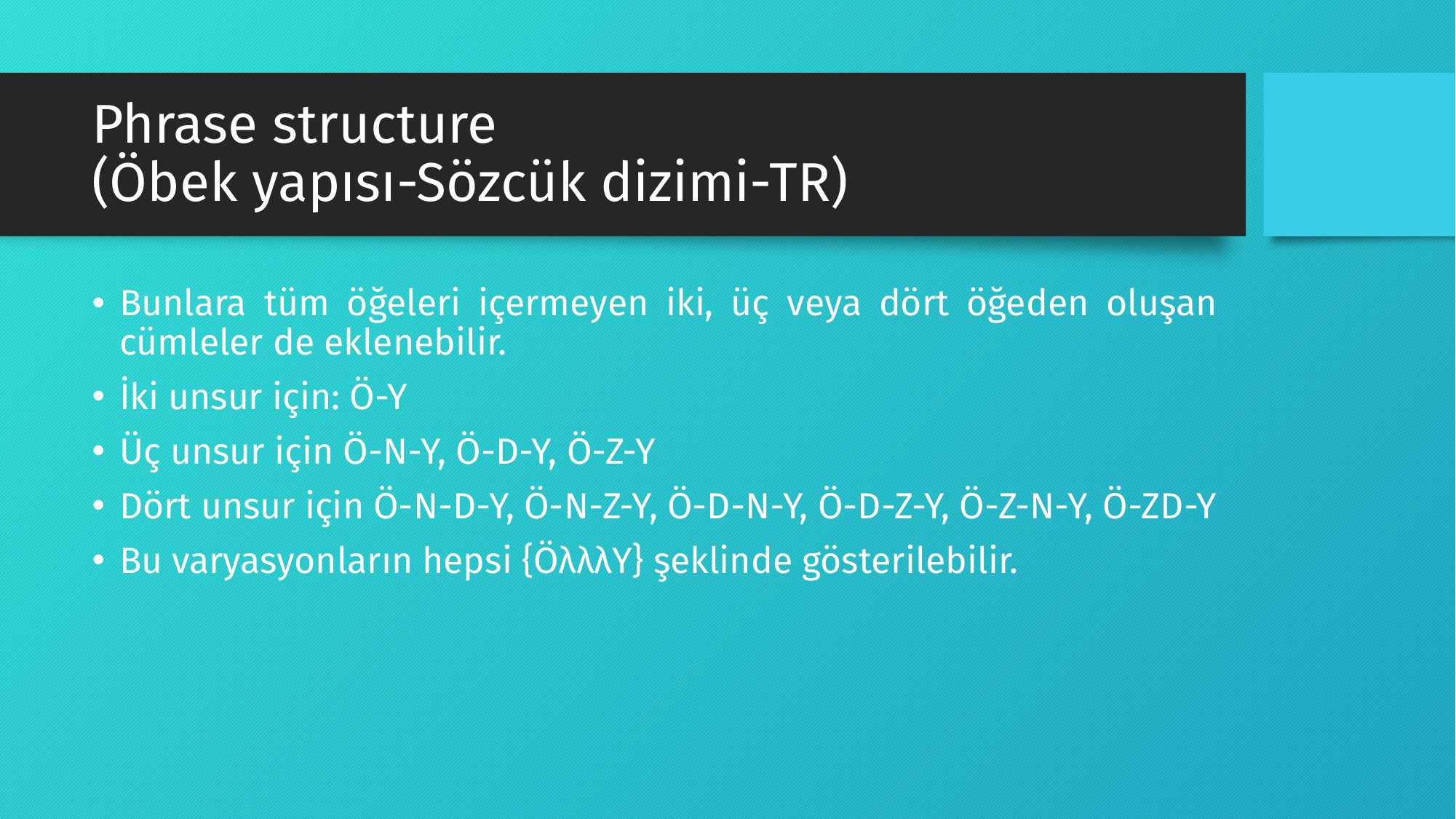

# Phrase structure (Öbek yapısı-Sözcük dizimi-TR)
Bunlara tüm öğeleri içermeyen iki, üç veya dört öğeden oluşan cümleler de eklenebilir.
İki unsur için: Ö-Y
Üç unsur için Ö-N-Y, Ö-D-Y, Ö-Z-Y
Dört unsur için Ö-N-D-Y, Ö-N-Z-Y, Ö-D-N-Y, Ö-D-Z-Y, Ö-Z-N-Y, Ö-ZD-Y
Bu varyasyonların hepsi {ÖλλλY} şeklinde gösterilebilir.